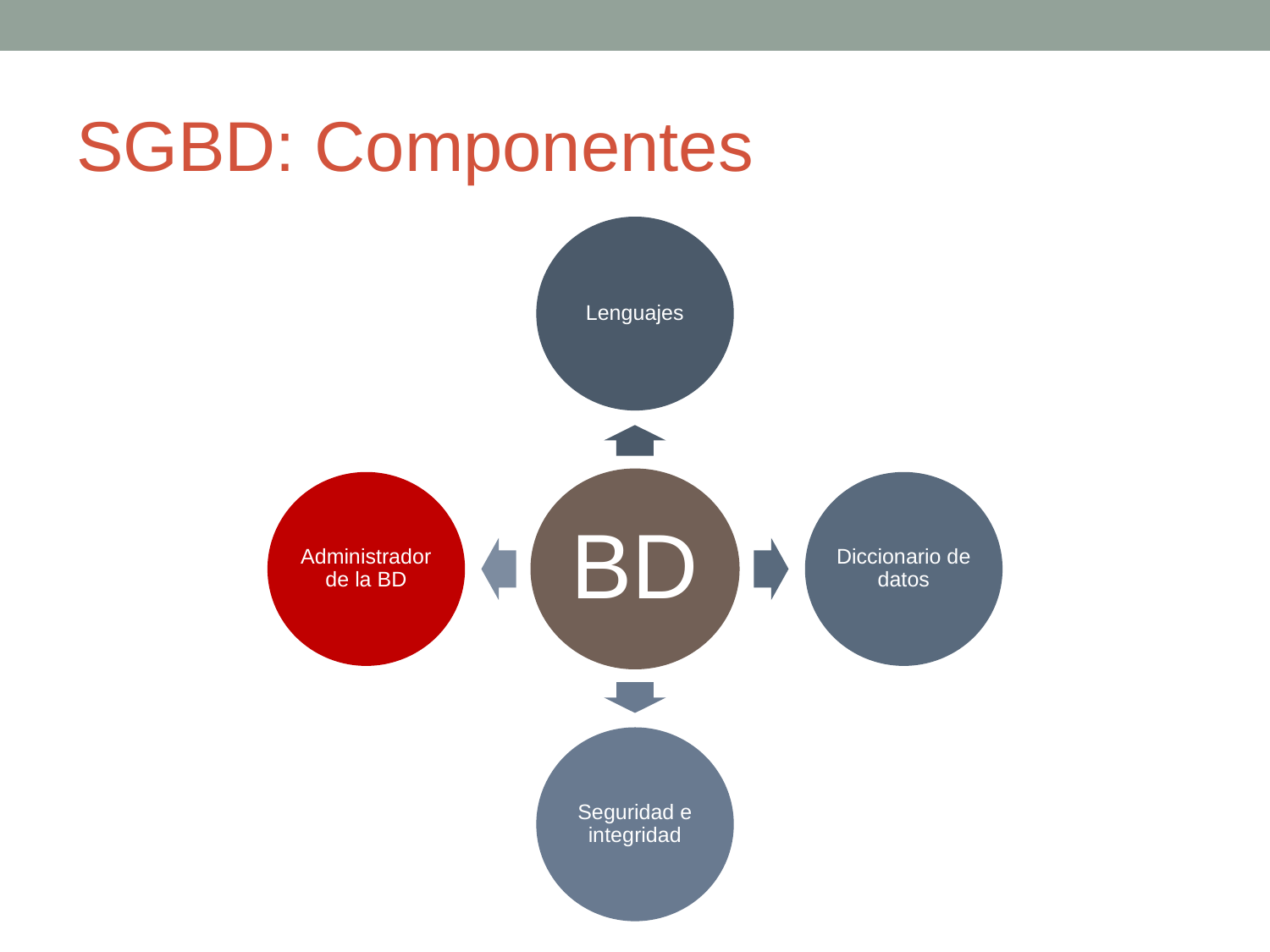

# SGBD: Componentes

Lenguajes

BD
Administrador de la BD
Diccionario de datos

Seguridad e integridad